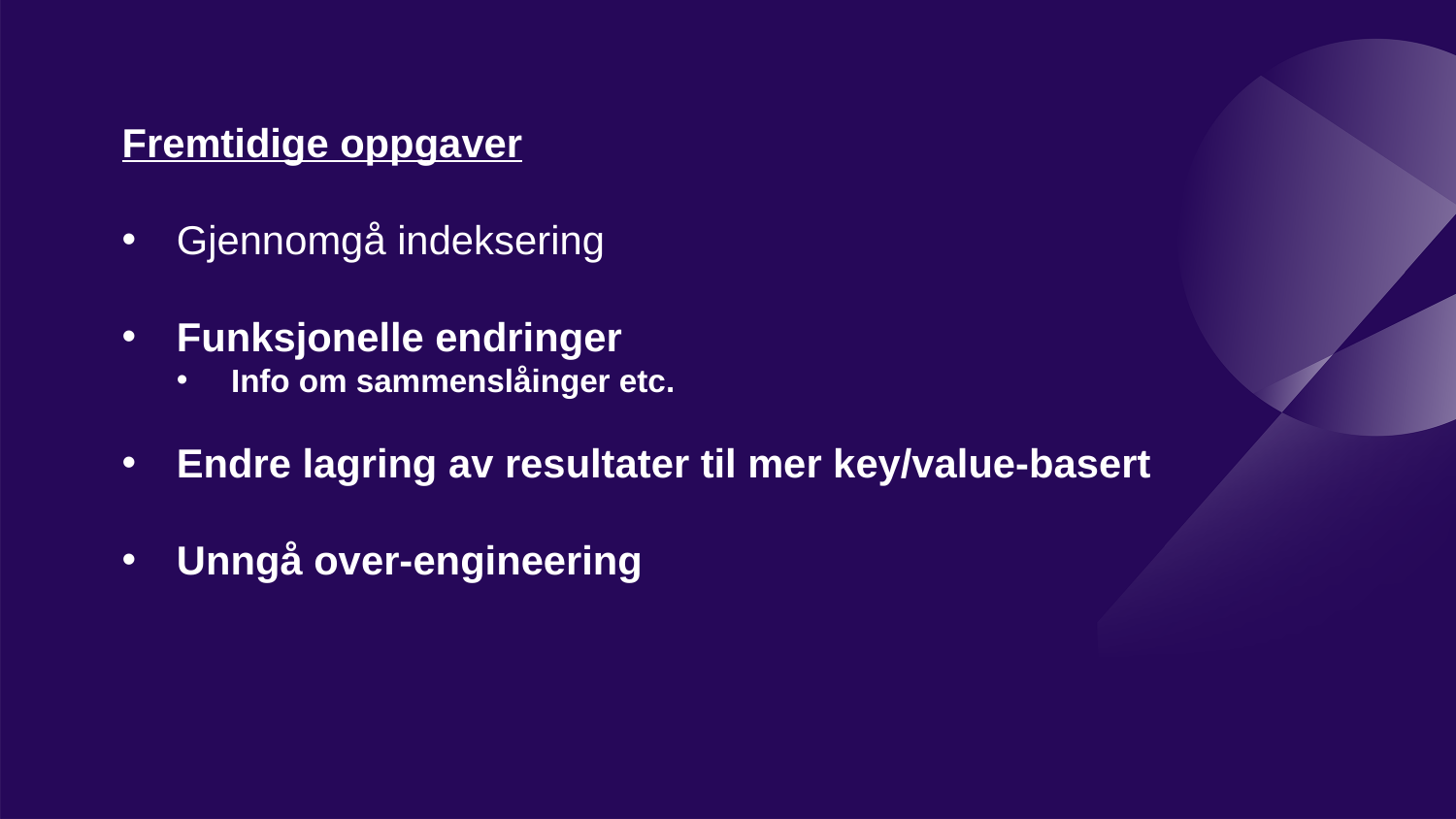

Fremtidige oppgaver

Gjennomgå indeksering
Funksjonelle endringer
Info om sammenslåinger etc.
Endre lagring av resultater til mer key/value-basert
Unngå over-engineering